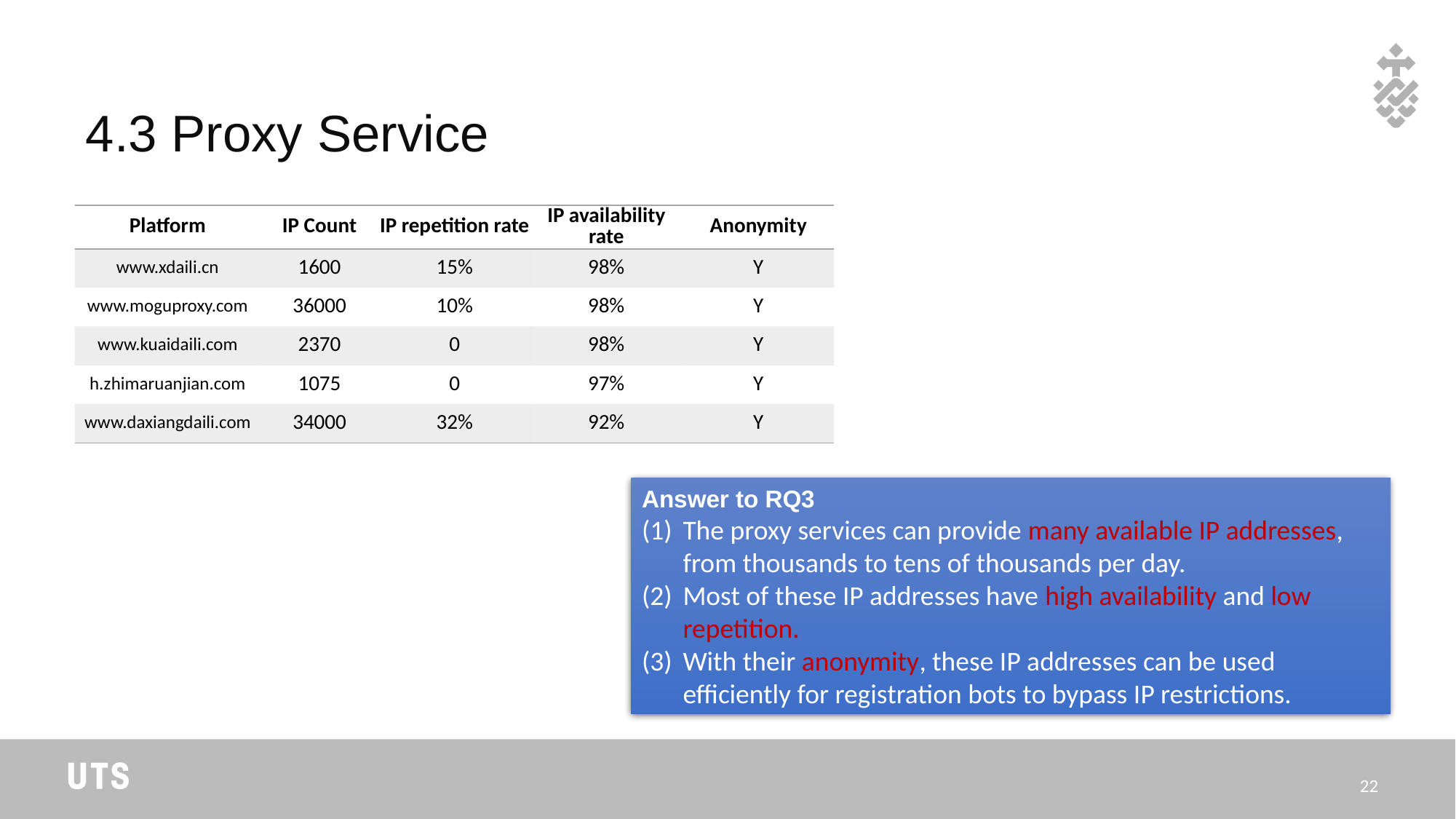

# 4.3 Proxy Service
| Platform | IP Count | IP repetition rate | IP availability rate | Anonymity |
| --- | --- | --- | --- | --- |
| www.xdaili.cn | 1600 | 15% | 98% | Y |
| www.moguproxy.com | 36000 | 10% | 98% | Y |
| www.kuaidaili.com | 2370 | 0 | 98% | Y |
| h.zhimaruanjian.com | 1075 | 0 | 97% | Y |
| www.daxiangdaili.com | 34000 | 32% | 92% | Y |
Answer to RQ3
The proxy services can provide many available IP addresses, from thousands to tens of thousands per day.
Most of these IP addresses have high availability and low repetition.
With their anonymity, these IP addresses can be used efficiently for registration bots to bypass IP restrictions.
22